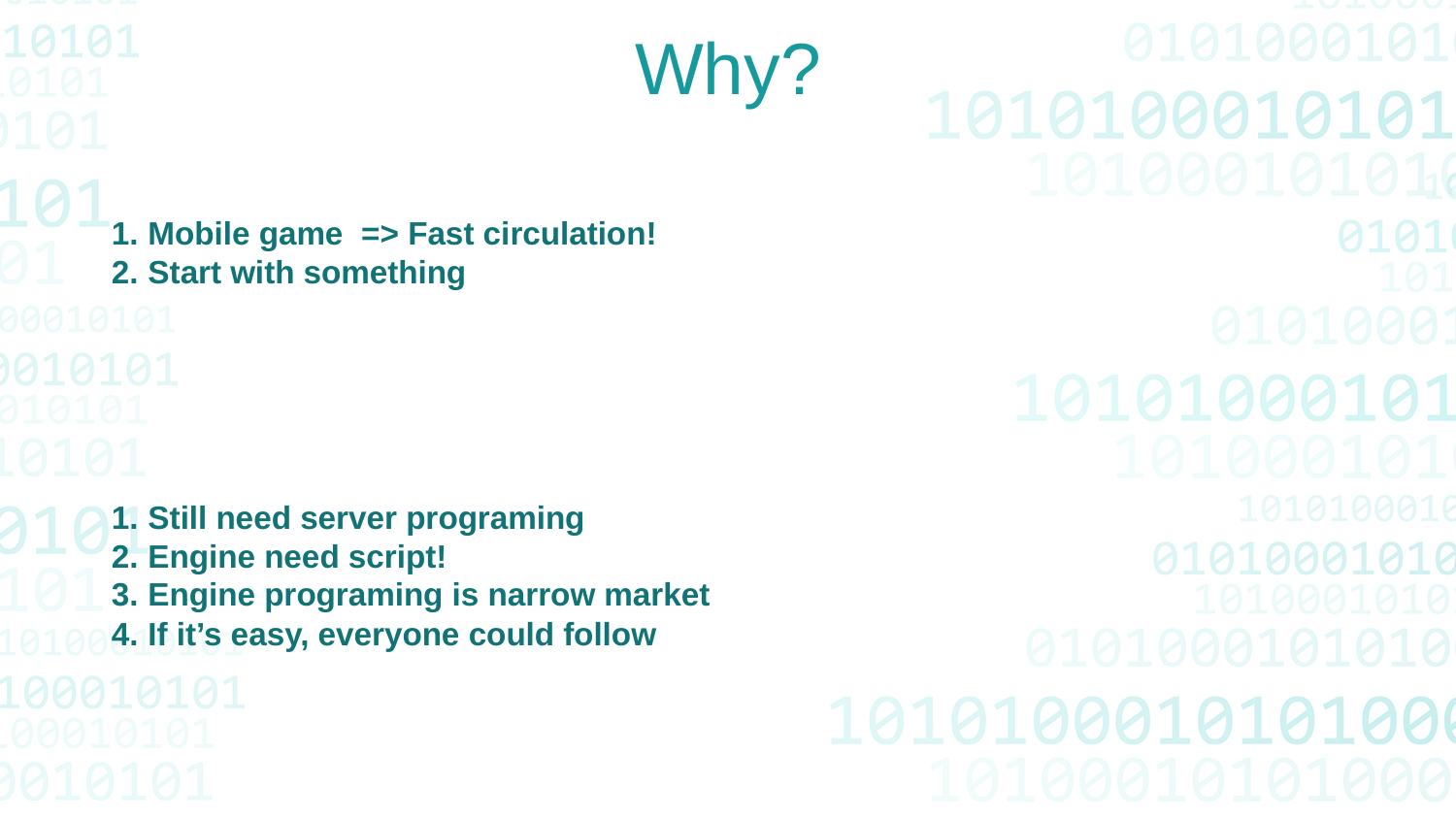

Why?

Mobile game  => Fast circulation!
Start with something
Still need server programing
Engine need script!
Engine programing is narrow market
If it’s easy, everyone could follow